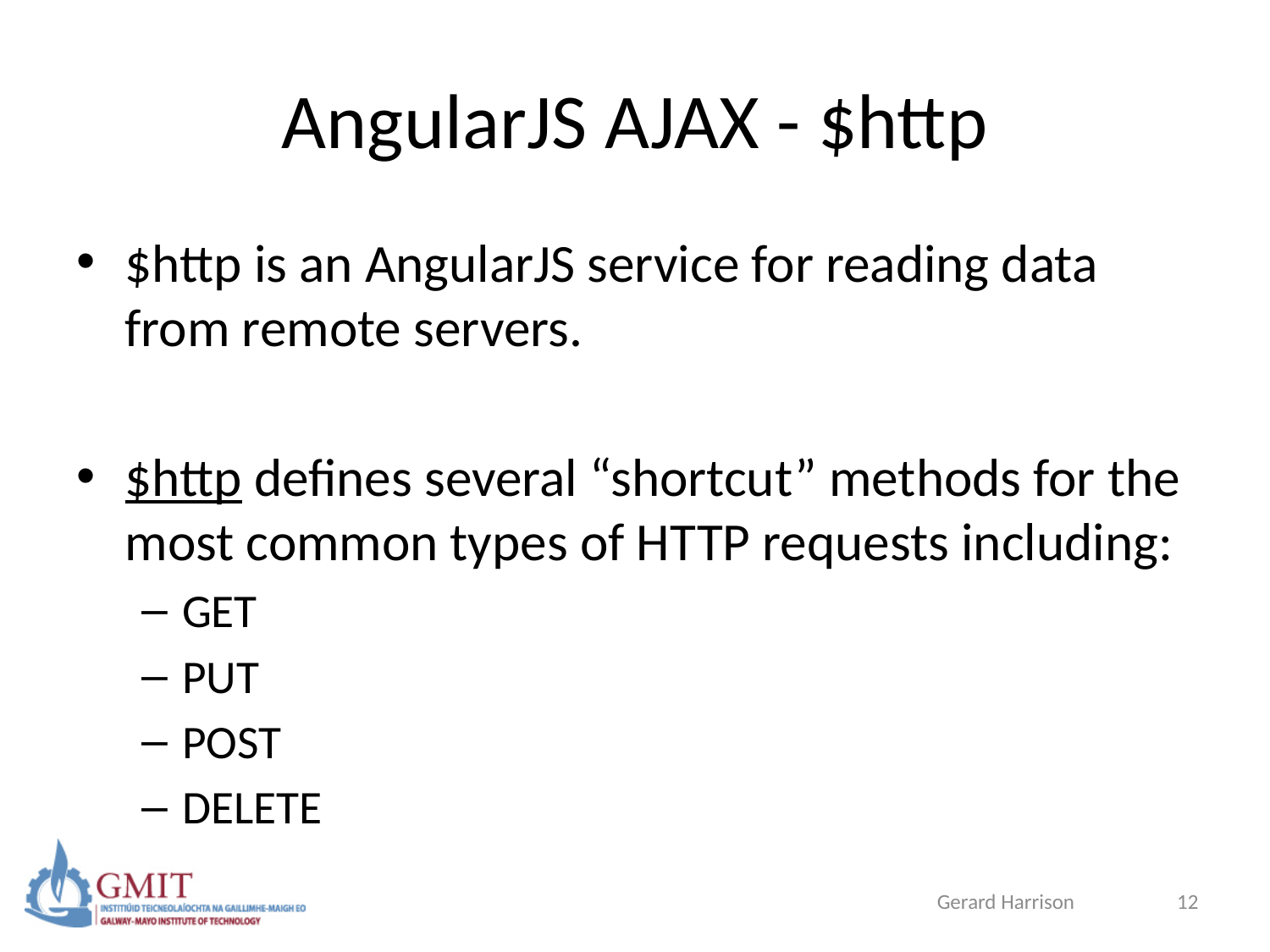

# AngularJS AJAX - $http
$http is an AngularJS service for reading data from remote servers.

$http defines several “shortcut” methods for the most common types of HTTP requests including:
GET
PUT
POST
DELETE
Gerard Harrison
12